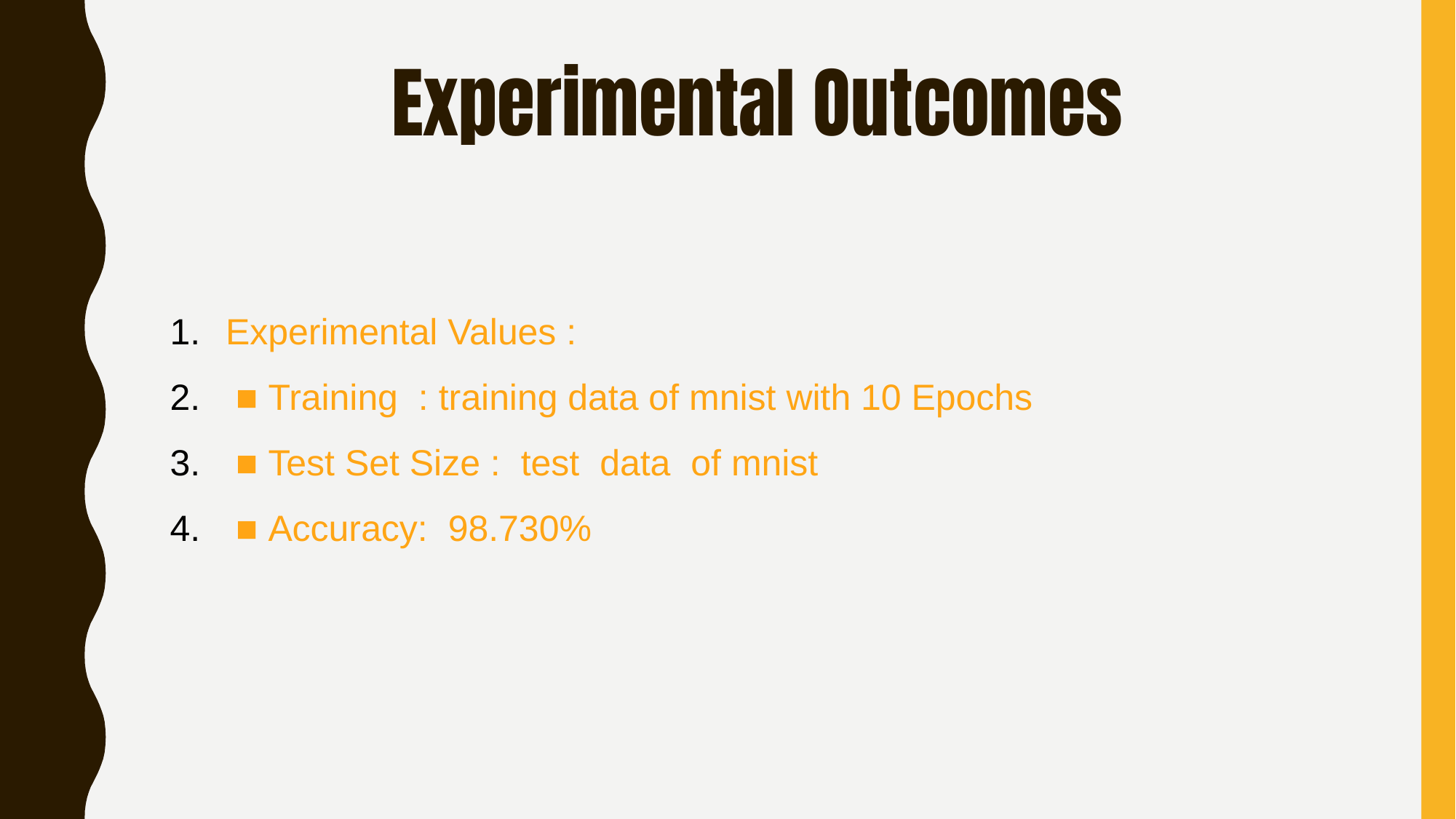

# Experimental Outcomes
 Experimental Values :
  ■ Training  : training data of mnist with 10 Epochs
  ■ Test Set Size :  test  data  of mnist
  ■ Accuracy:  98.730%